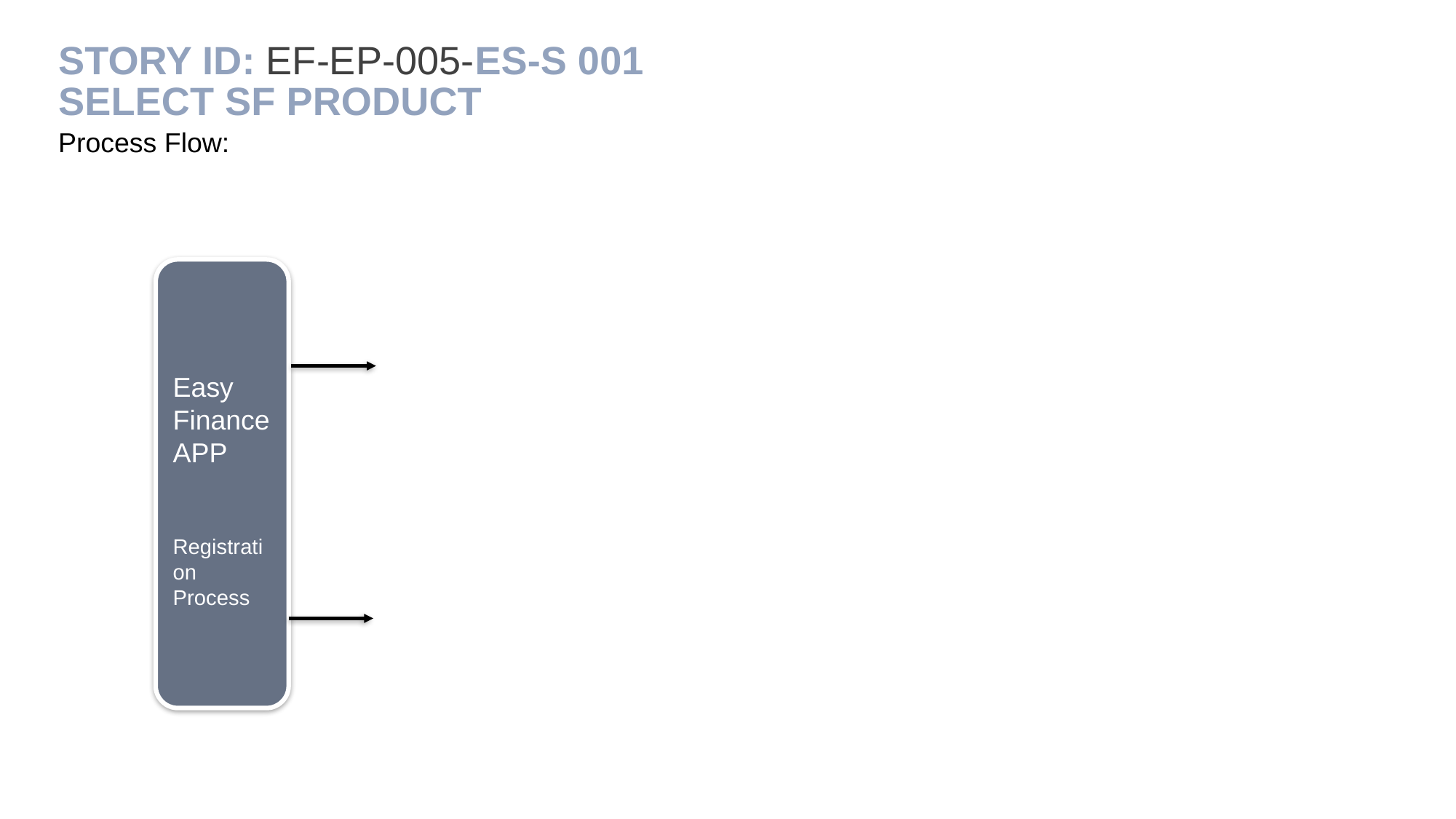

# Story ID: EF-EP-005-ES-S 001 Select SF Product
Process Flow:

Easy Finance APP

Registration
Process